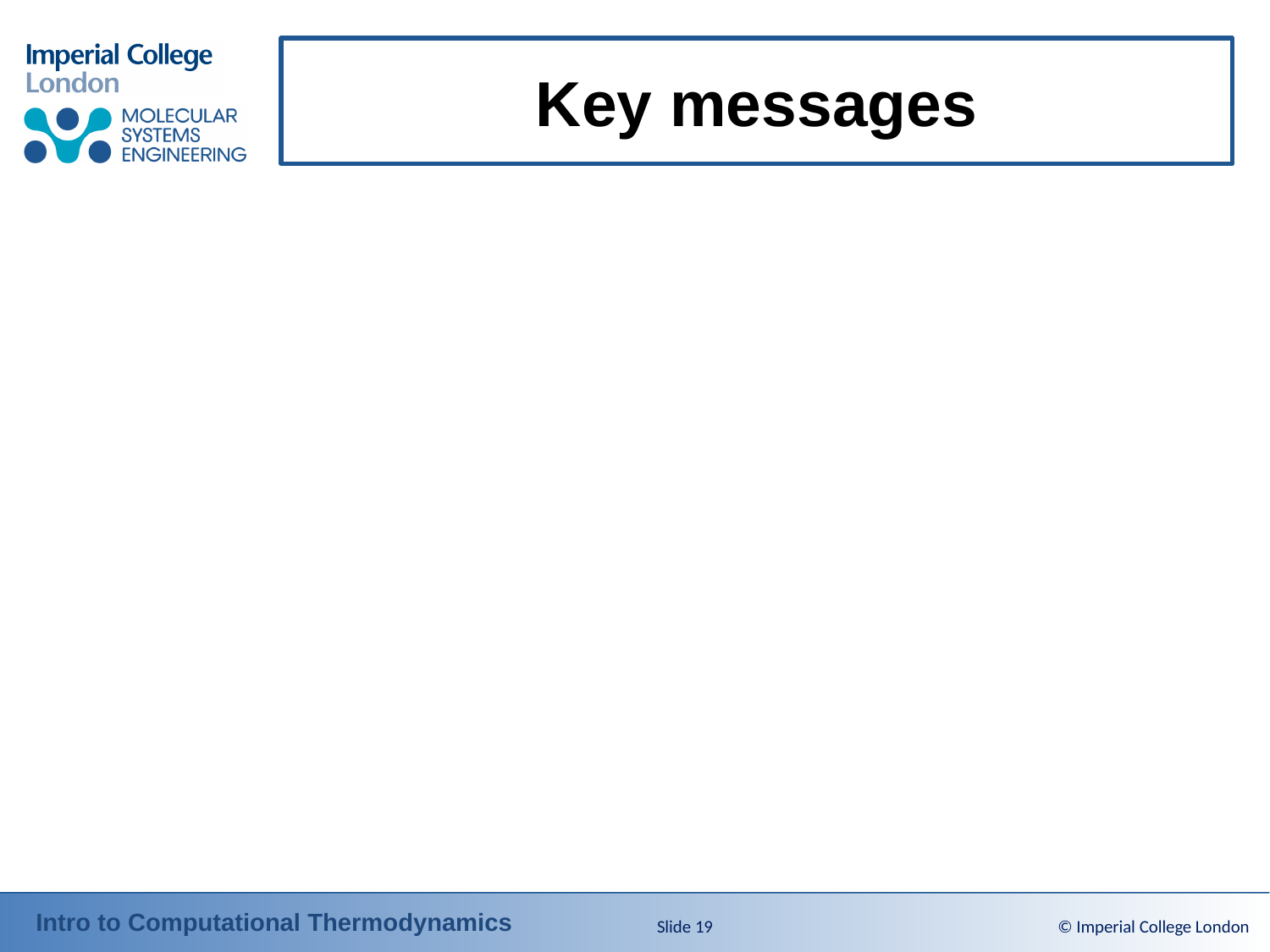

# Key messages

Slide 19
© Imperial College London